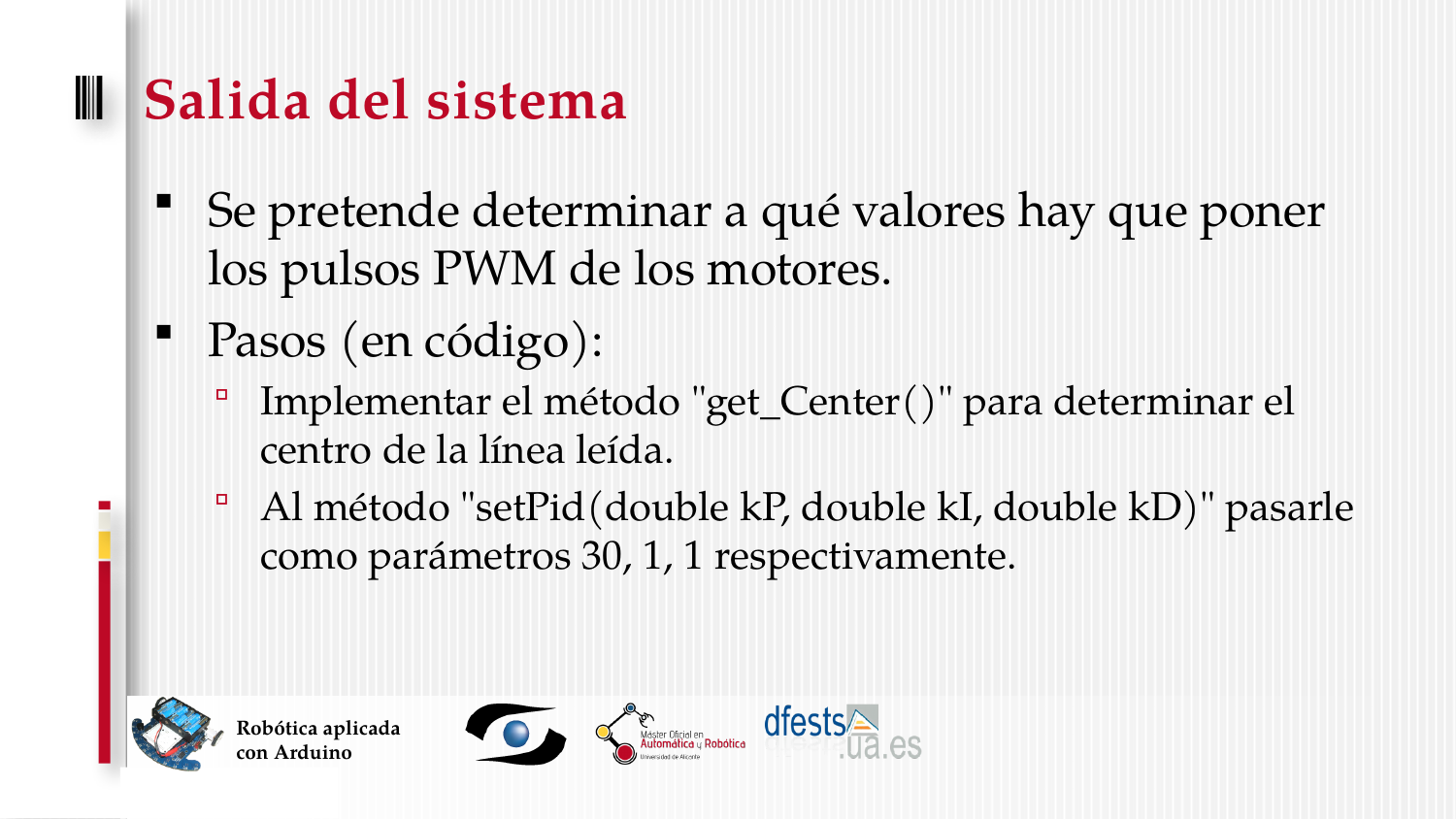

# Salida del sistema
Se pretende determinar a qué valores hay que poner los pulsos PWM de los motores.
Pasos (en código):
Implementar el método "get_Center()" para determinar el centro de la línea leída.
Al método "setPid(double kP, double kI, double kD)" pasarle como parámetros 30, 1, 1 respectivamente.